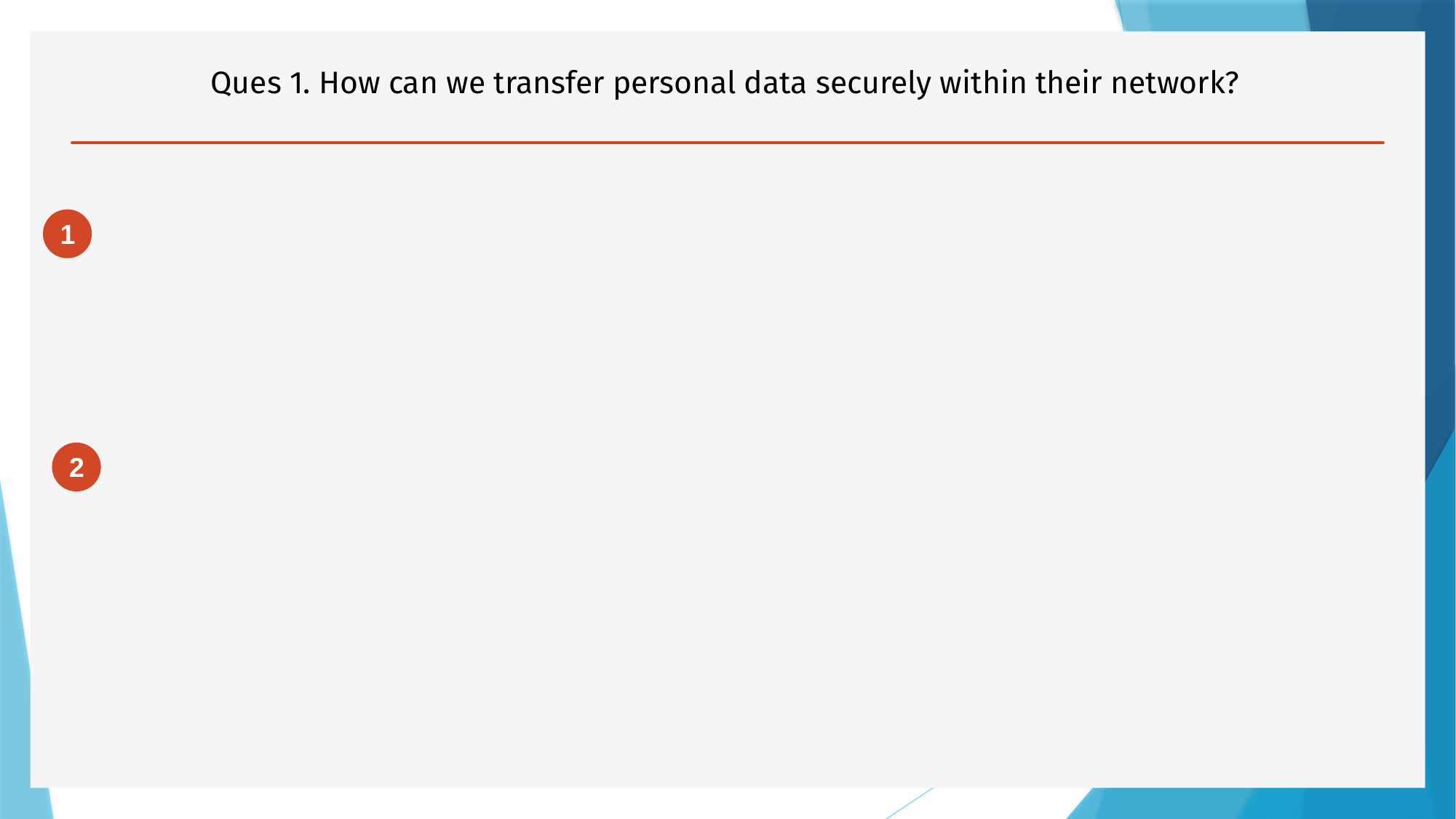

# Ques 1. How can we transfer personal data securely within their network?

File Transfer or Sharing of personal data can be done using any of the following ways:
File transfer protocol programs (FTP):
The most common file transfer method for file transfers is  File Transfer Protocol or FTP.
FTP is used to access  files among a set number of users with a password.
 The users can then have access to the files shared from an FTP server site. Many FTP sites offer public file sharing to view and download files using a public password. Eg: Filezilla

1

2
Peer-to-peer networks:
In peer-to-peer networking  - computer hardware and software communicate without the need for a central server. This type of file sharing indicates direction of digital files over a p2p network. In this files are located on one’s local computer and shared with other members rather than on the main server. For example: Skype or  instant messaging service.